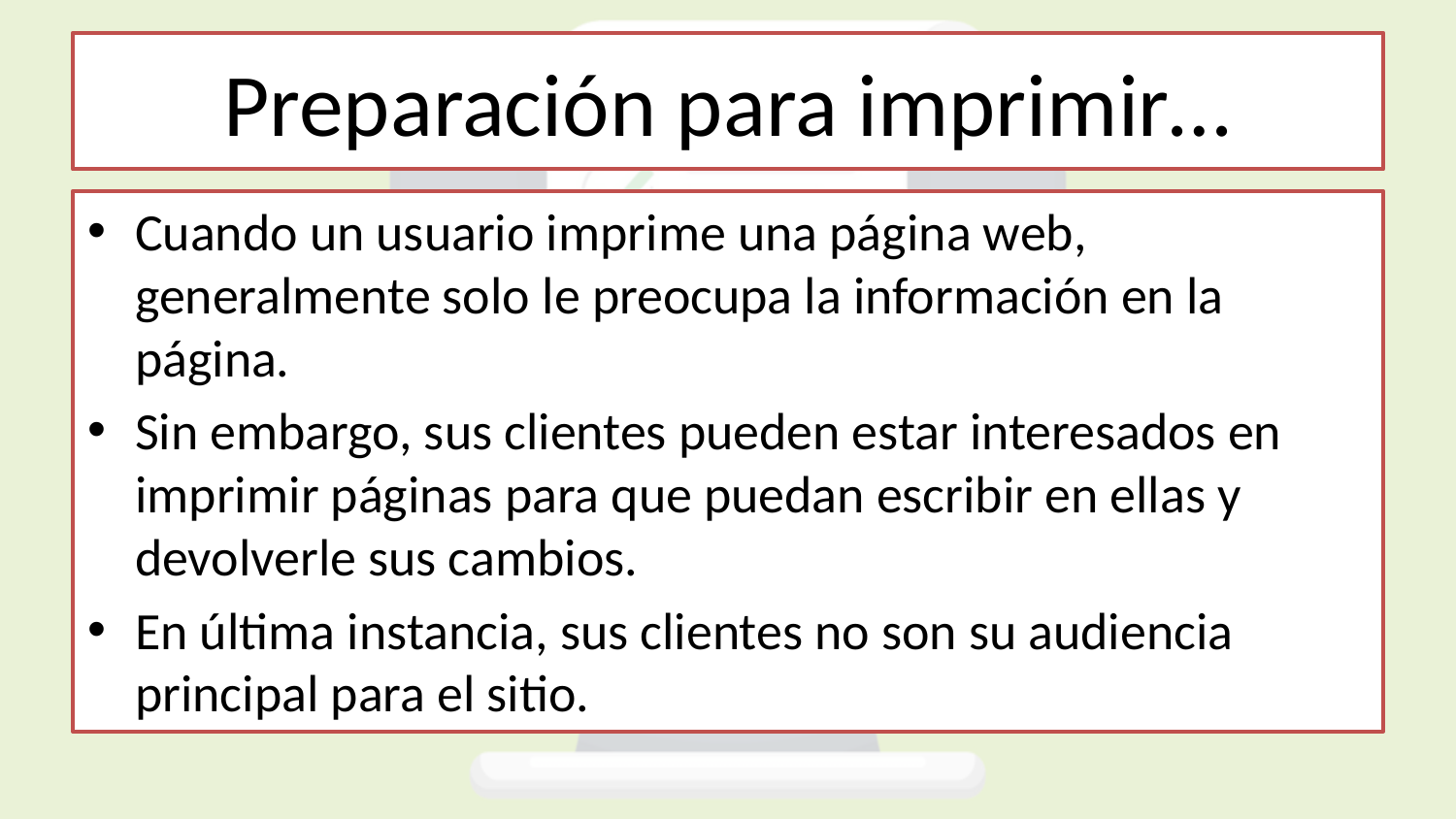

# Preparación para imprimir…
Cuando un usuario imprime una página web, generalmente solo le preocupa la información en la página.
Sin embargo, sus clientes pueden estar interesados en imprimir páginas para que puedan escribir en ellas y devolverle sus cambios.
En última instancia, sus clientes no son su audiencia principal para el sitio.